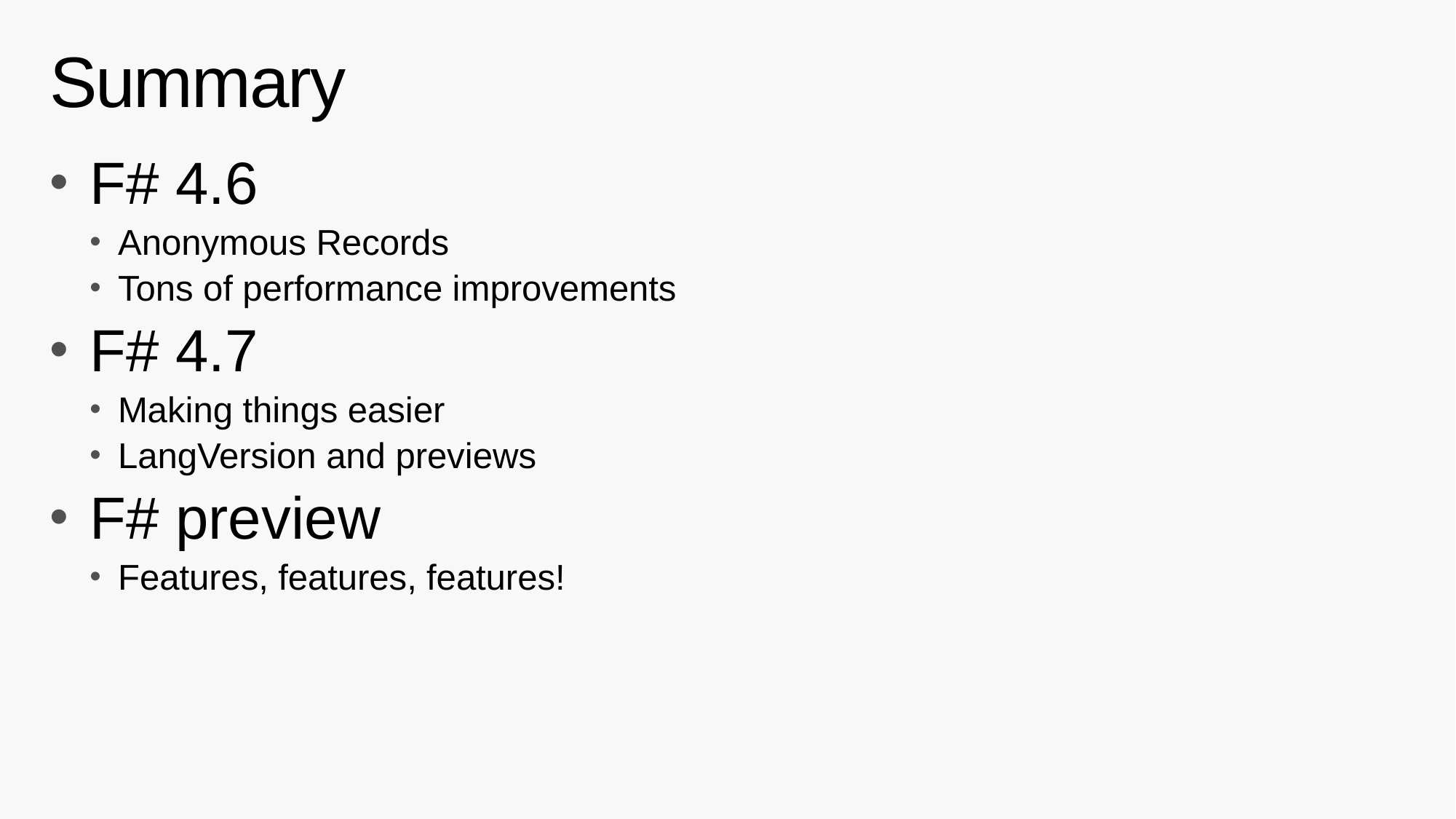

# Summary
F# 4.6
Anonymous Records
Tons of performance improvements
F# 4.7
Making things easier
LangVersion and previews
F# preview
Features, features, features!